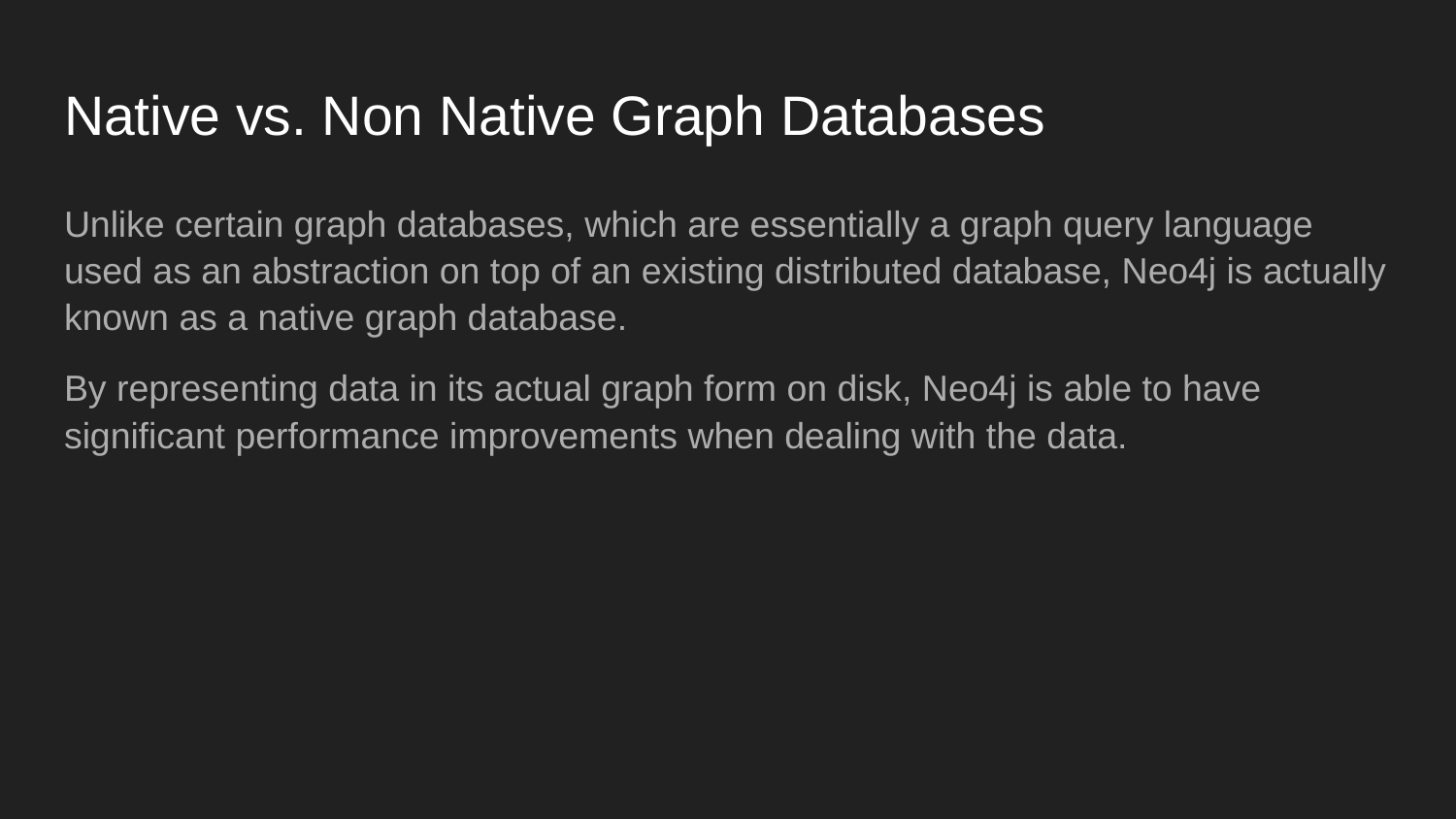

# Native vs. Non Native Graph Databases
Unlike certain graph databases, which are essentially a graph query language used as an abstraction on top of an existing distributed database, Neo4j is actually known as a native graph database.
By representing data in its actual graph form on disk, Neo4j is able to have significant performance improvements when dealing with the data.